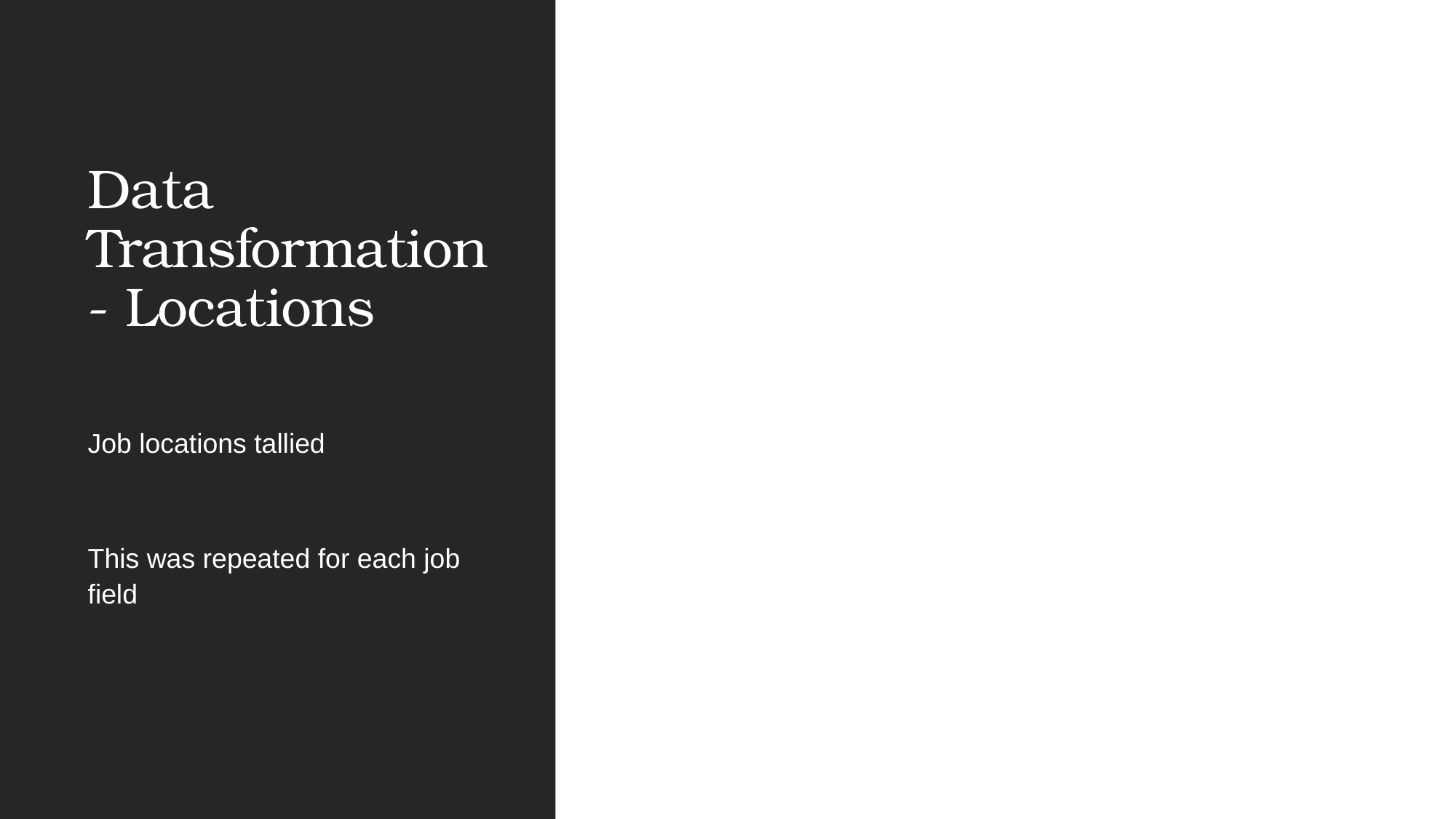

# Data Transformation - Locations

Job locations tallied

This was repeated for each job field